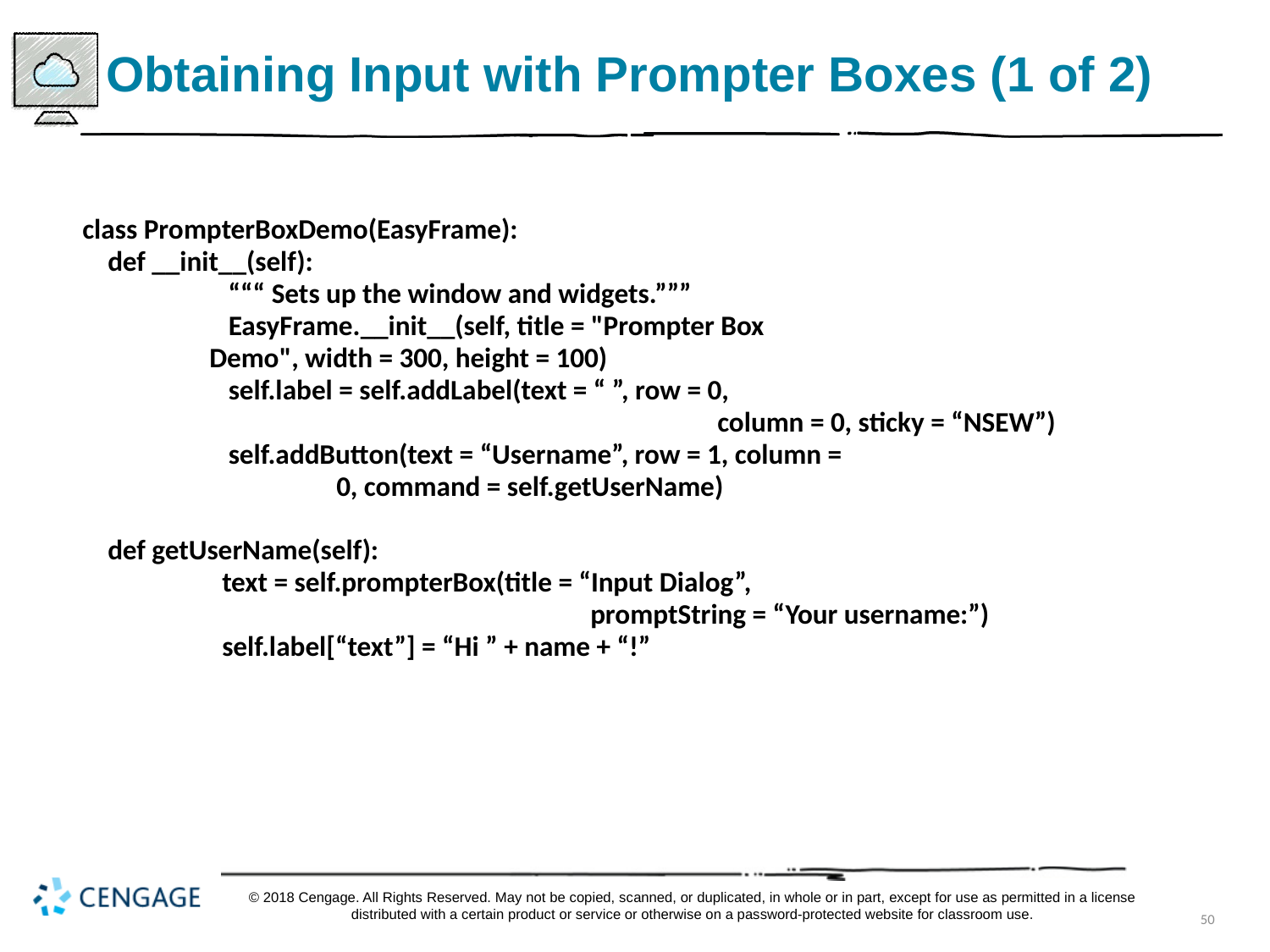

# Obtaining Input with Prompter Boxes (1 of 2)
class PrompterBoxDemo(EasyFrame):
    def __init__(self):
	   “““ Sets up the window and widgets.”””
	   EasyFrame.__init__(self, title = "Prompter Box 					Demo", width = 300, height = 100)
	   self.label = self.addLabel(text = “ ”, row = 0,
					column = 0, sticky = “NSEW”)
	   self.addButton(text = “Username”, row = 1, column = 					0, command = self.getUserName)

    def getUserName(self):
	  text = self.prompterBox(title = “Input Dialog”,
				promptString = “Your username:”)
	  self.label[“text”] = “Hi ” + name + “!”
© 2018 Cengage. All Rights Reserved. May not be copied, scanned, or duplicated, in whole or in part, except for use as permitted in a license distributed with a certain product or service or otherwise on a password-protected website for classroom use.